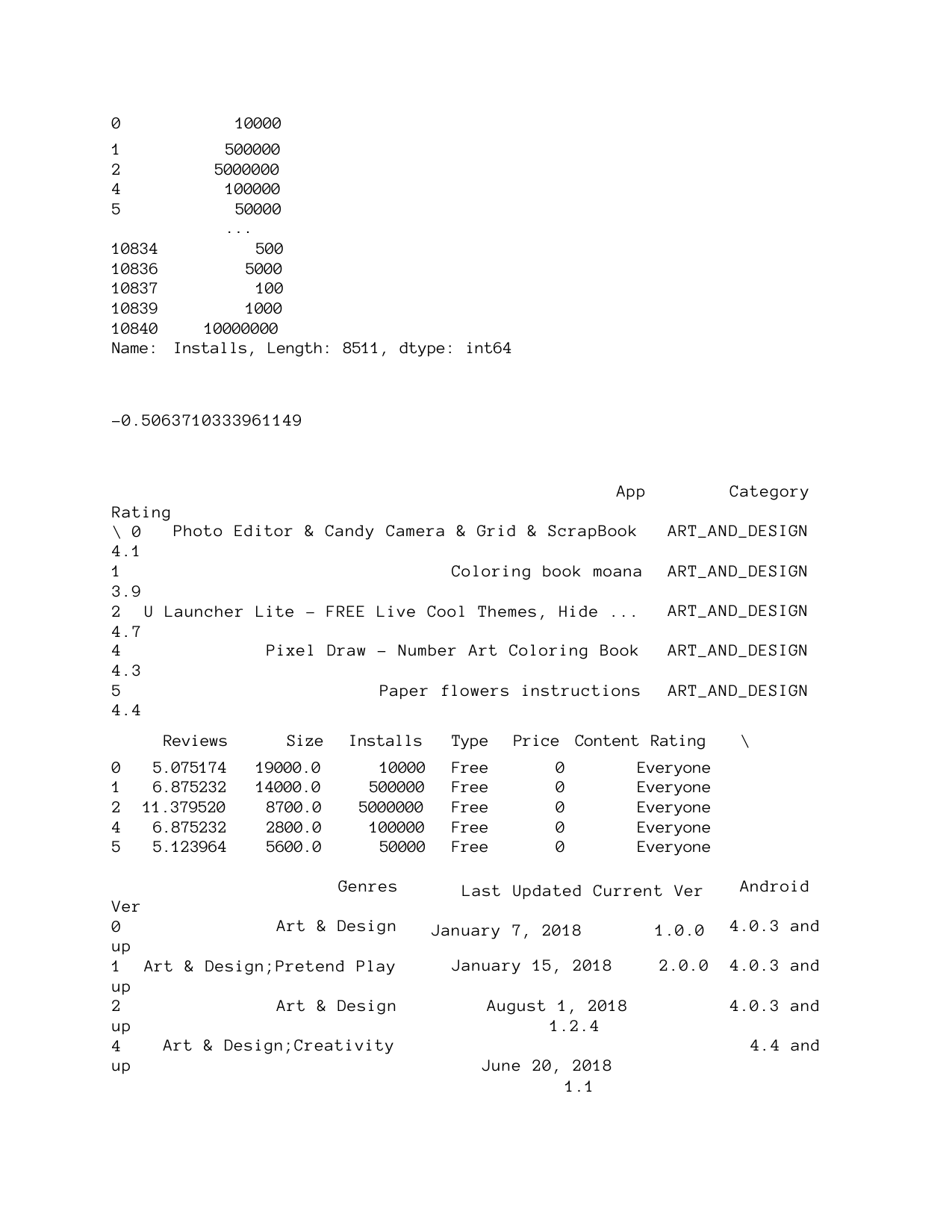

| 0 | 10000 |
| --- | --- |
| 1 | 500000 |
| 2 | 5000000 |
| 4 | 100000 |
| 5 | 50000 |
|  | ... |
| 10834 | 500 |
| 10836 | 5000 |
| 10837 | 100 |
| 10839 | 1000 |
| 10840 | 10000000 |
| Name: | Installs, Length: 8511, dtype: int64 |
-0.5063710333961149
App
Category
Rating	\ 0
4.1
1
3.9
Photo Editor & Candy Camera & Grid & ScrapBook
ART_AND_DESIGN
Coloring book moana
ART_AND_DESIGN
ART_AND_DESIGN
2	U Launcher Lite – FREE Live Cool Themes, Hide ... 4.7
4
4.3
5
4.4
Pixel Draw - Number Art Coloring Book
ART_AND_DESIGN
Paper flowers instructions
ART_AND_DESIGN
|  | Reviews | Size | Installs | Type | Price | Content Rating | \ |
| --- | --- | --- | --- | --- | --- | --- | --- |
| 0 | 5.075174 | 19000.0 | 10000 | Free | 0 | Everyone |  |
| 1 | 6.875232 | 14000.0 | 500000 | Free | 0 | Everyone |  |
| 2 | 11.379520 | 8700.0 | 5000000 | Free | 0 | Everyone |  |
| 4 | 6.875232 | 2800.0 | 100000 | Free | 0 | Everyone |  |
| 5 | 5.123964 | 5600.0 | 50000 | Free | 0 | Everyone |  |
Last Updated Current Ver January 7, 2018	1.0.0

January 15, 2018	2.0.0
August 1, 2018	1.2.4
June 20, 2018	1.1
Genres
Android
Ver 0
up
1	Art & Design;Pretend Play up
2
up 4
up
Art & Design
4.0.3 and
4.0.3 and
Art & Design
4.0.3 and
Art & Design;Creativity
4.4 and